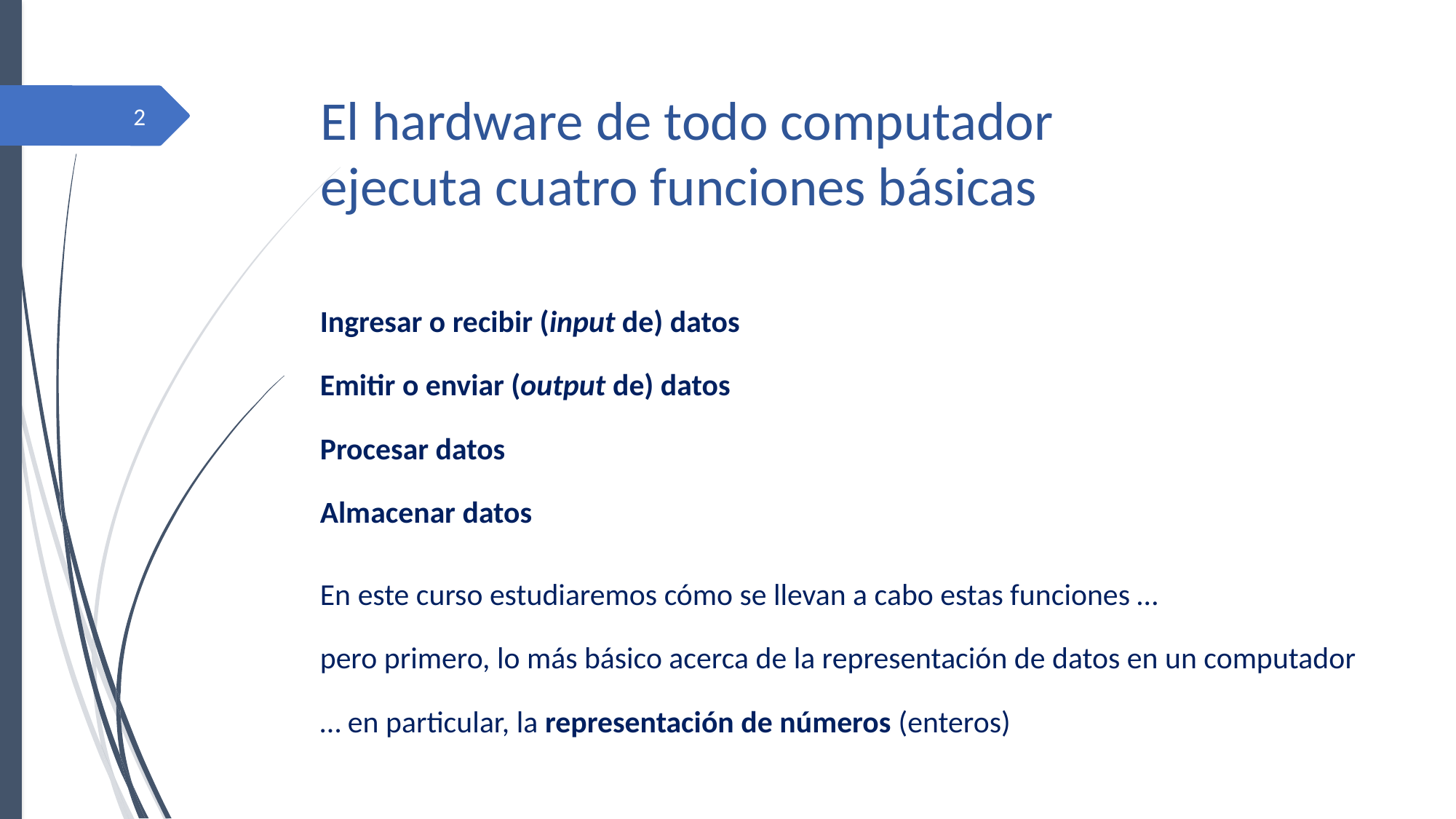

# El hardware de todo computador ejecuta cuatro funciones básicas
2
Ingresar o recibir (input de) datos
Emitir o enviar (output de) datos
Procesar datos
Almacenar datos
En este curso estudiaremos cómo se llevan a cabo estas funciones …
pero primero, lo más básico acerca de la representación de datos en un computador
… en particular, la representación de números (enteros)